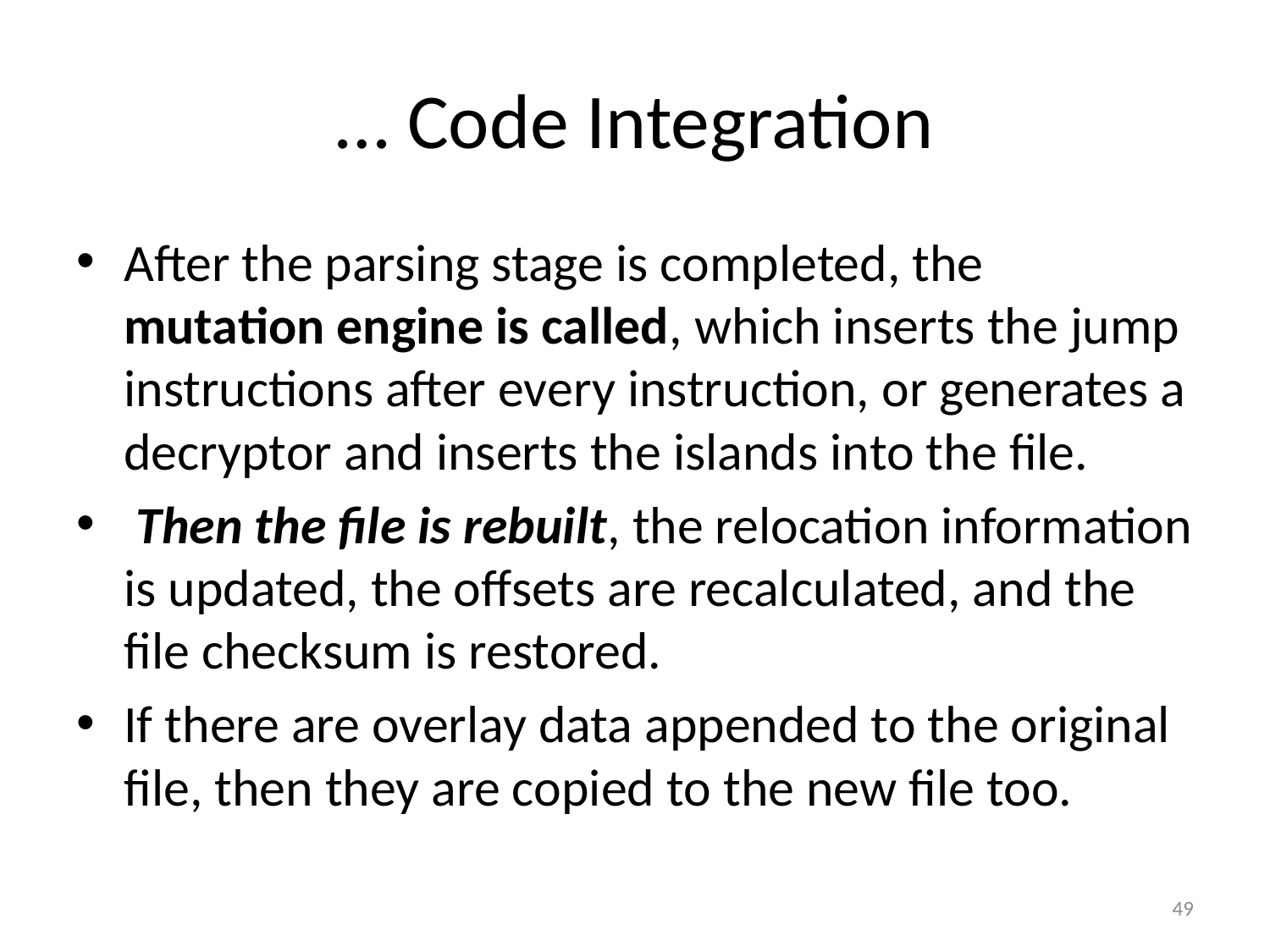

# … Code Integration
After the parsing stage is completed, the mutation engine is called, which inserts the jump instructions after every instruction, or generates a decryptor and inserts the islands into the file.
 Then the file is rebuilt, the relocation information is updated, the offsets are recalculated, and the file checksum is restored.
If there are overlay data appended to the original file, then they are copied to the new file too.
49